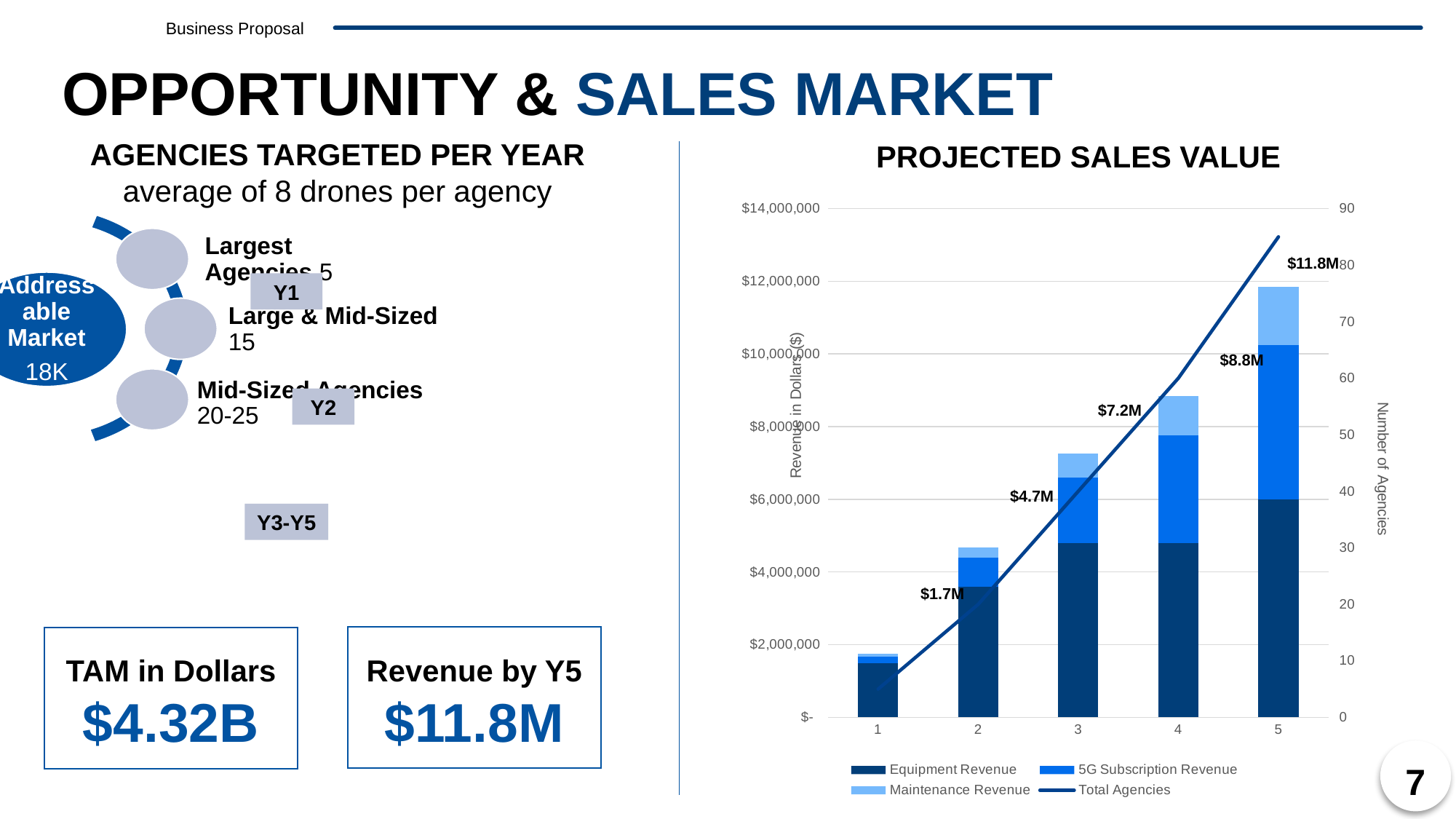

Business Proposal

OPPORTUNITY & SALES MARKET
AGENCIES TARGETED PER YEAR
average of 8 drones per agency
PROJECTED SALES VALUE
Solution

### Chart

| Category | Equipment Revenue | 5G Subscription Revenue | Maintenance Revenue | Total Agencies |
|---|---|---|---|---|
| 1 | 1500000.0 | 180000.0 | 65625.0 | 5.0 |
| 2 | 3600000.0 | 792000.0 | 290100.0 | 20.0 |
| 3 | 4800000.0 | 1800000.0 | 663729.0 | 40.0 |
| 4 | 4800000.0 | 2952000.0 | 1096886.37 | 60.0 |
| 5 | 6000000.0 | 4248000.0 | 1592240.3332500001 | 85.0 |
Total Addressable Market

18K agencies
Largest Agencies 5
Large & Mid-Sized 15
Mid-Sized Agencies 20-25
Y1
Y2
Y3-Y5
$11.8M
$8.8M
$7.2M

$4.7M
$1.7M

TAM in Dollars
$4.32B
Revenue by Y5
$11.8M

7